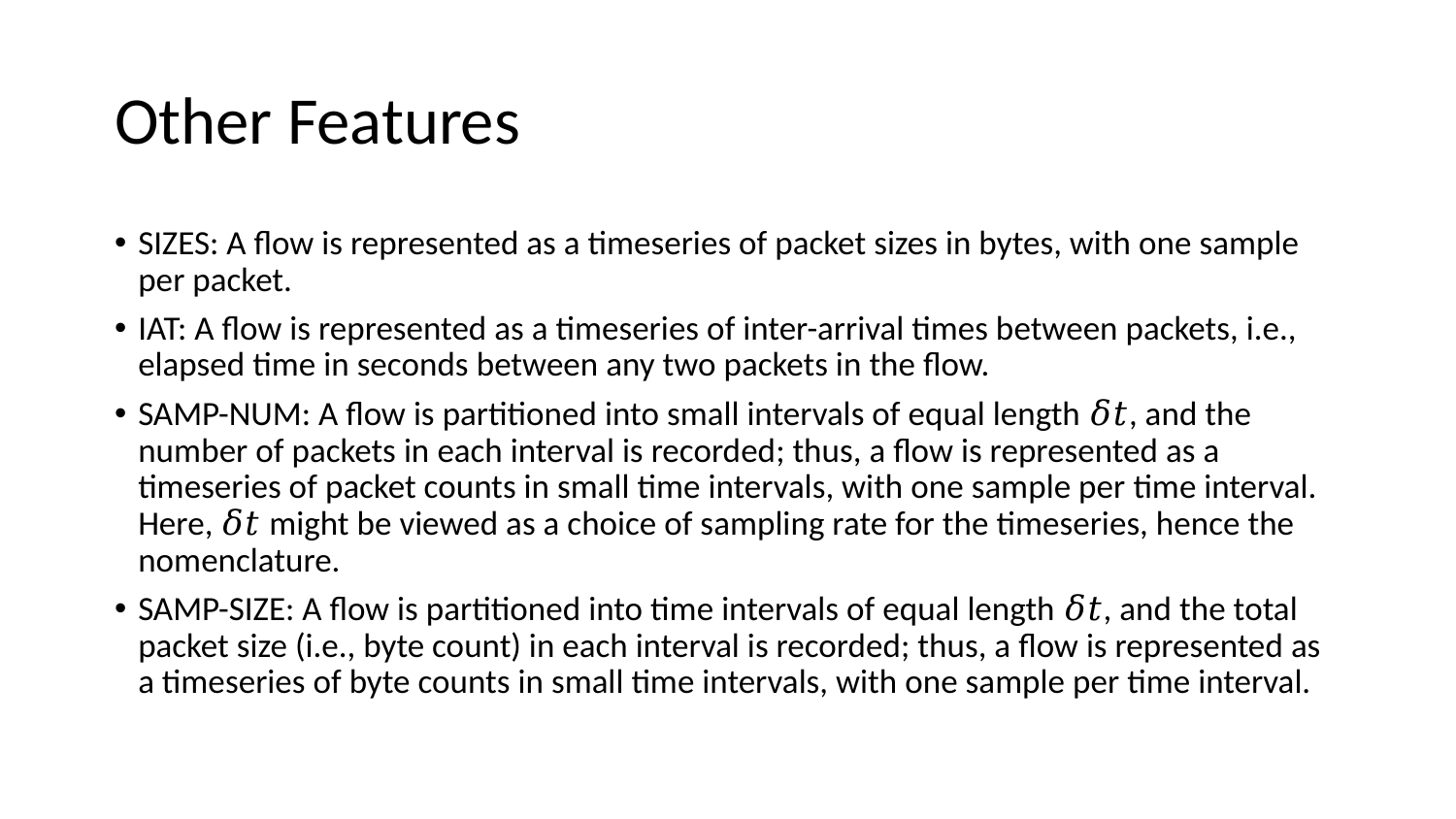

# Other Features
SIZES: A flow is represented as a timeseries of packet sizes in bytes, with one sample per packet.
IAT: A flow is represented as a timeseries of inter-arrival times between packets, i.e., elapsed time in seconds between any two packets in the flow.
SAMP-NUM: A flow is partitioned into small intervals of equal length 𝛿𝑡, and the number of packets in each interval is recorded; thus, a flow is represented as a timeseries of packet counts in small time intervals, with one sample per time interval. Here, 𝛿𝑡 might be viewed as a choice of sampling rate for the timeseries, hence the nomenclature.
SAMP-SIZE: A flow is partitioned into time intervals of equal length 𝛿𝑡, and the total packet size (i.e., byte count) in each interval is recorded; thus, a flow is represented as a timeseries of byte counts in small time intervals, with one sample per time interval.